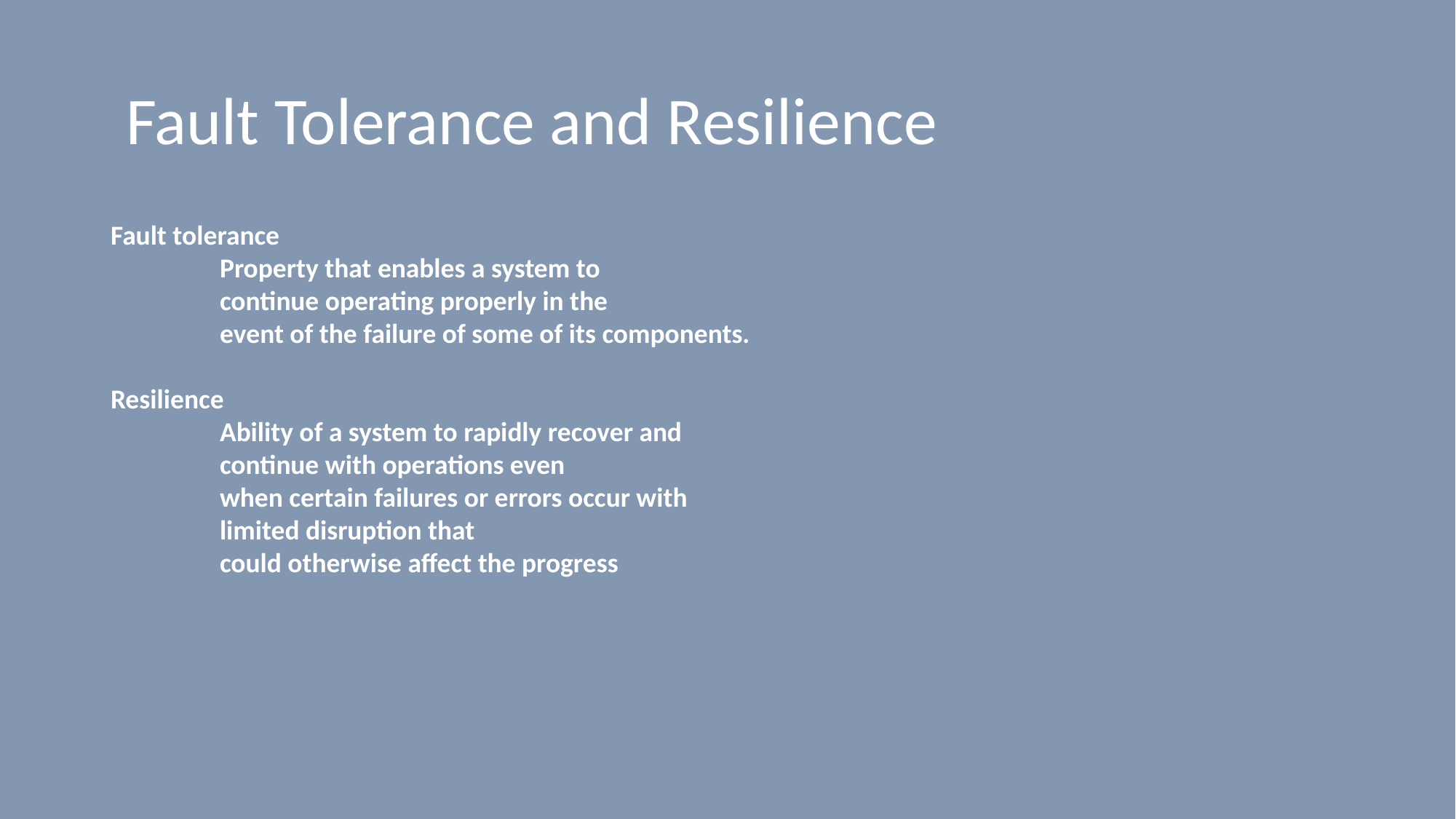

# Fault Tolerance and Resilience
Fault tolerance
	Property that enables a system to
	continue operating properly in the
	event of the failure of some of its components.

Resilience
	Ability of a system to rapidly recover and
	continue with operations even
	when certain failures or errors occur with
	limited disruption that
	could otherwise affect the progress